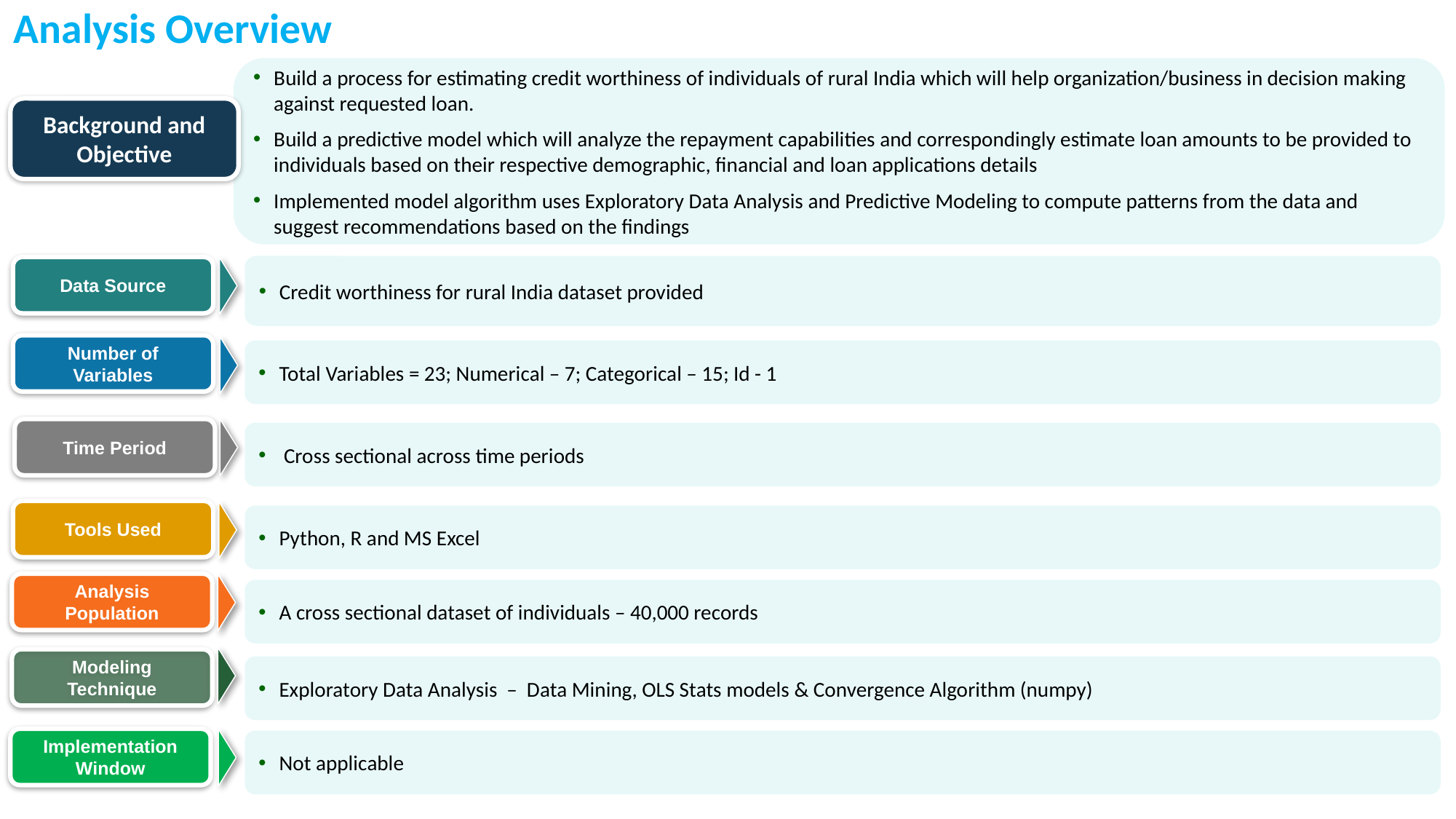

# Analysis Overview
Build a process for estimating credit worthiness of individuals of rural India which will help organization/business in decision making against requested loan.
Build a predictive model which will analyze the repayment capabilities and correspondingly estimate loan amounts to be provided to individuals based on their respective demographic, financial and loan applications details
Implemented model algorithm uses Exploratory Data Analysis and Predictive Modeling to compute patterns from the data and suggest recommendations based on the findings
Background and Objective
Credit worthiness for rural India dataset provided
Data Source

Number of Variables

Time Period

Tools Used

Analysis Population

Modeling Technique

Implementation Window

Total Variables = 23; Numerical – 7; Categorical – 15; Id - 1
 Cross sectional across time periods
Python, R and MS Excel
A cross sectional dataset of individuals – 40,000 records
Exploratory Data Analysis  –  Data Mining, OLS Stats models & Convergence Algorithm (numpy)
Not applicable